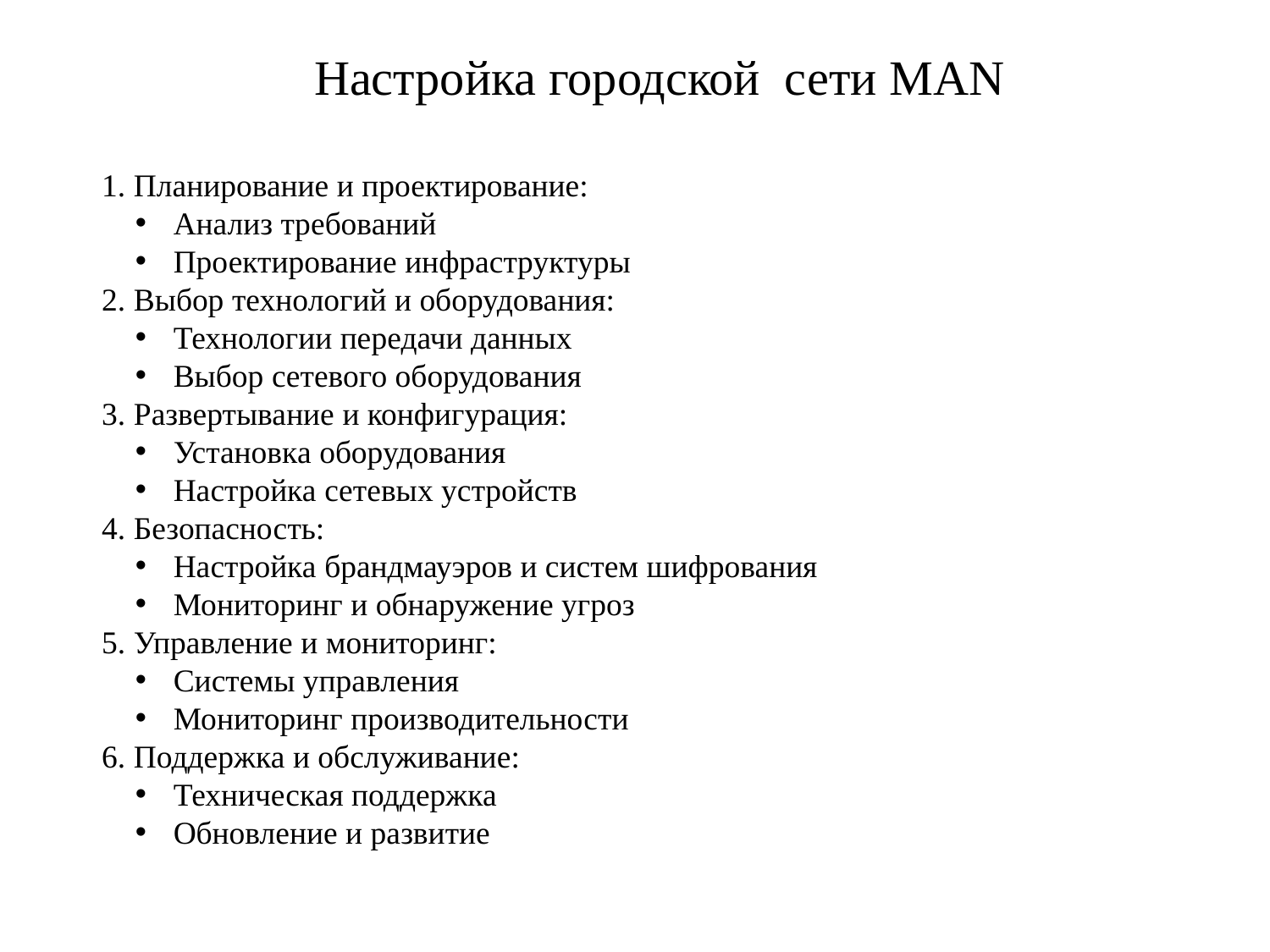

Настройка городской  сети MAN
1. Планирование и проектирование:
 Анализ требований
 Проектирование инфраструктуры
2. Выбор технологий и оборудования:
 Технологии передачи данных
 Выбор сетевого оборудования
3. Развертывание и конфигурация:
 Установка оборудования
 Настройка сетевых устройств
4. Безопасность:
 Настройка брандмауэров и систем шифрования
 Мониторинг и обнаружение угроз
5. Управление и мониторинг:
 Системы управления
 Мониторинг производительности
6. Поддержка и обслуживание:
 Техническая поддержка
 Обновление и развитие